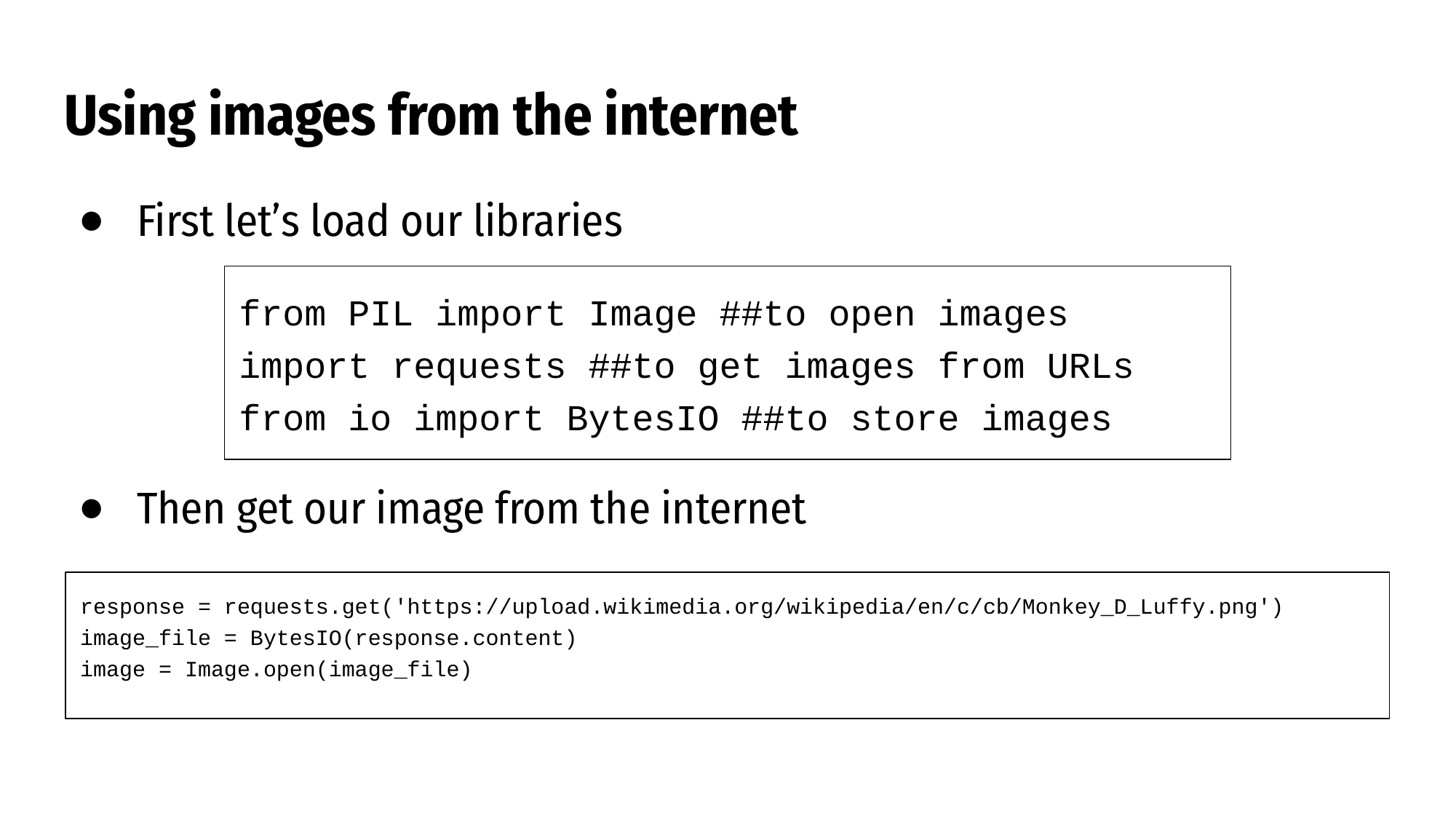

# Using images from the internet
First let’s load our libraries

Then get our image from the internet

from PIL import Image ##to open images
import requests ##to get images from URLs
from io import BytesIO ##to store images
response = requests.get('https://upload.wikimedia.org/wikipedia/en/c/cb/Monkey_D_Luffy.png')
image_file = BytesIO(response.content)
image = Image.open(image_file)